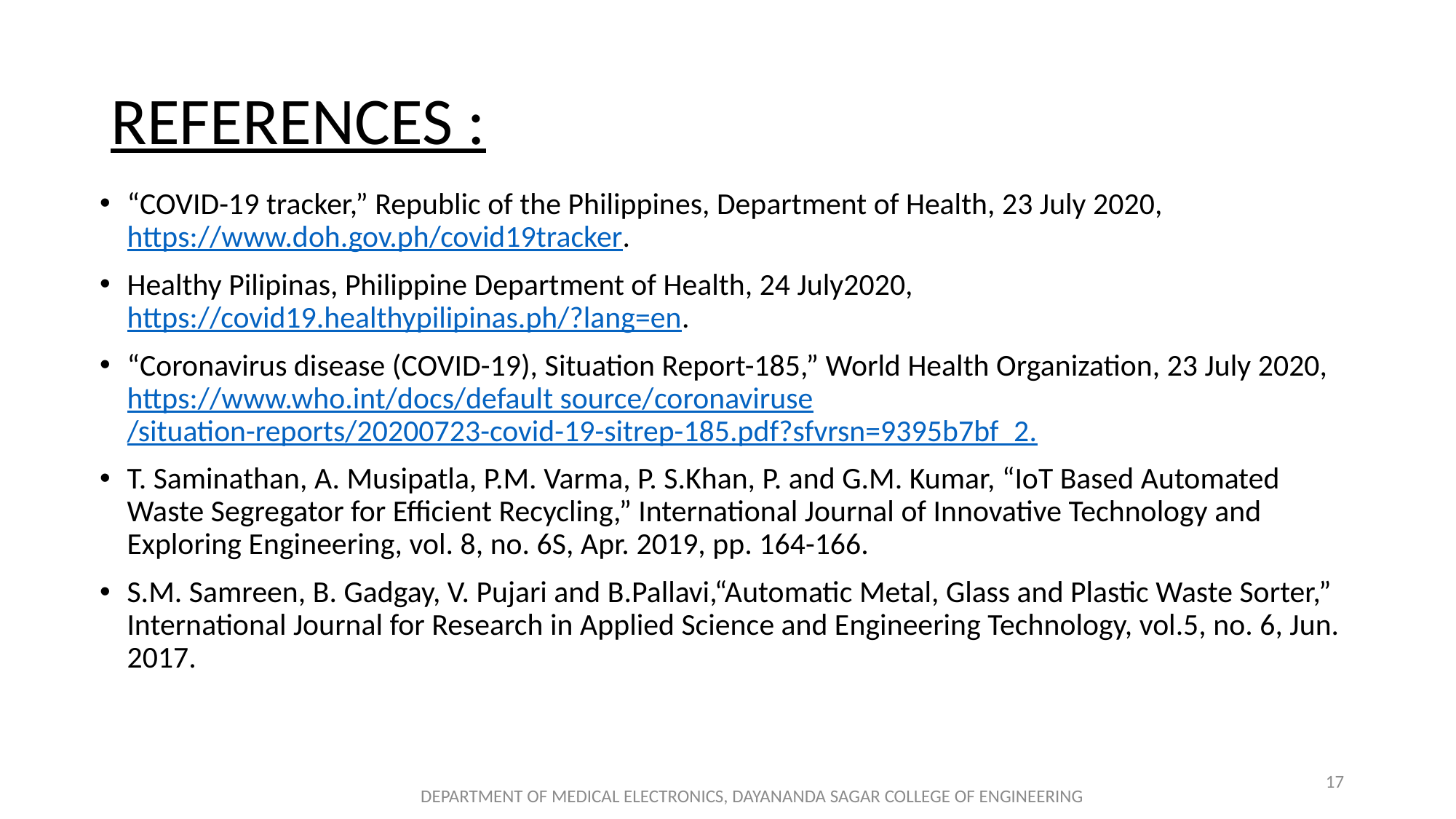

# REFERENCES :
“COVID-19 tracker,” Republic of the Philippines, Department of Health, 23 July 2020, https://www.doh.gov.ph/covid19tracker.
Healthy Pilipinas, Philippine Department of Health, 24 July2020, https://covid19.healthypilipinas.ph/?lang=en.
“Coronavirus disease (COVID-19), Situation Report-185,” World Health Organization, 23 July 2020, https://www.who.int/docs/default source/coronaviruse/situation-reports/20200723-covid-19-sitrep-185.pdf?sfvrsn=9395b7bf_2.
T. Saminathan, A. Musipatla, P.M. Varma, P. S.Khan, P. and G.M. Kumar, “IoT Based Automated Waste Segregator for Efficient Recycling,” International Journal of Innovative Technology and Exploring Engineering, vol. 8, no. 6S, Apr. 2019, pp. 164-166.
S.M. Samreen, B. Gadgay, V. Pujari and B.Pallavi,“Automatic Metal, Glass and Plastic Waste Sorter,” International Journal for Research in Applied Science and Engineering Technology, vol.5, no. 6, Jun. 2017.

17
DEPARTMENT OF MEDICAL ELECTRONICS, DAYANANDA SAGAR COLLEGE OF ENGINEERING